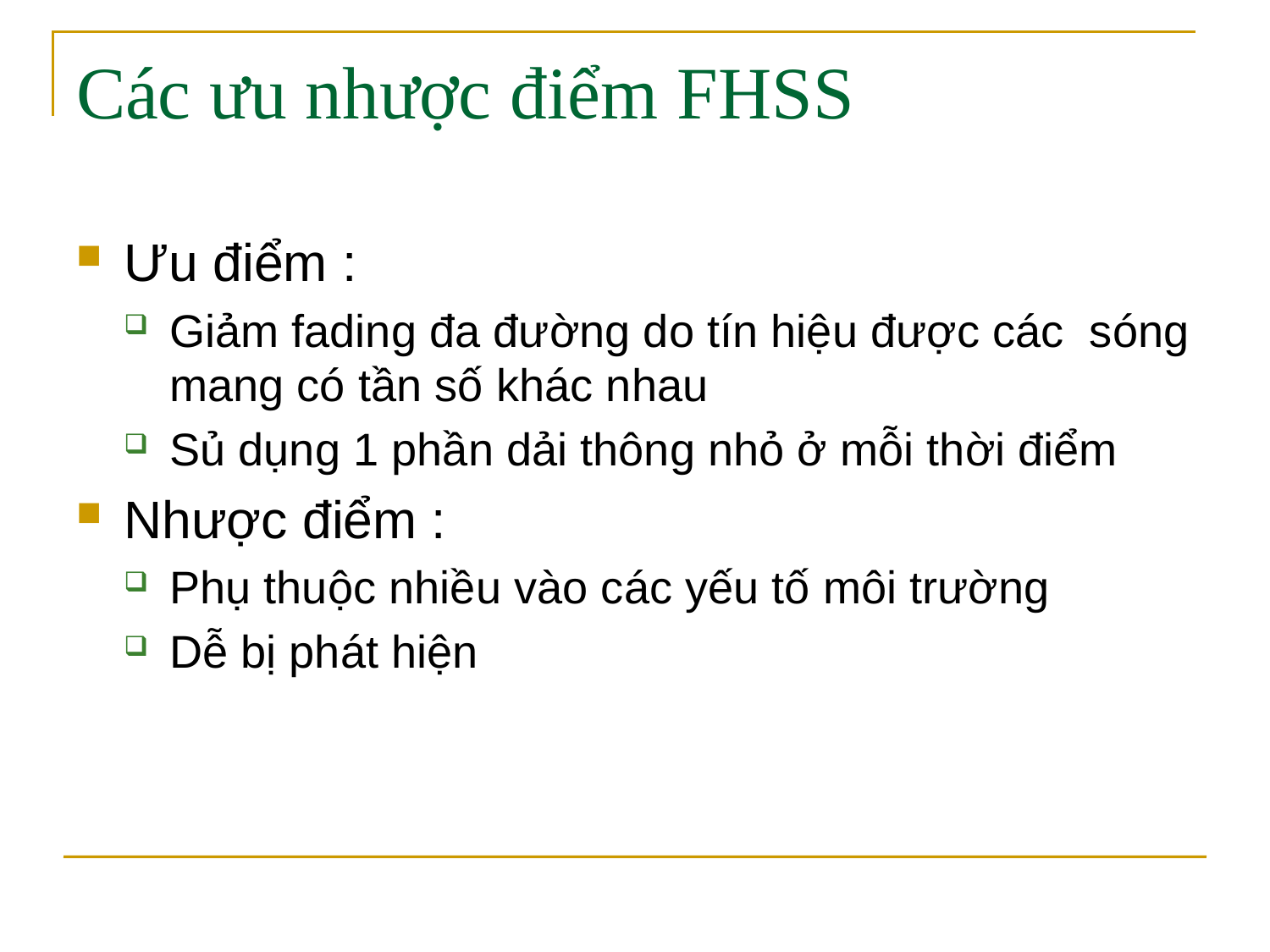

# Các ưu nhược điểm FHSS
Ưu điểm :
Giảm fading đa đường do tín hiệu được các  sóng mang có tần số khác nhau
Sủ dụng 1 phần dải thông nhỏ ở mỗi thời điểm
Nhược điểm :
Phụ thuộc nhiều vào các yếu tố môi trường
Dễ bị phát hiện